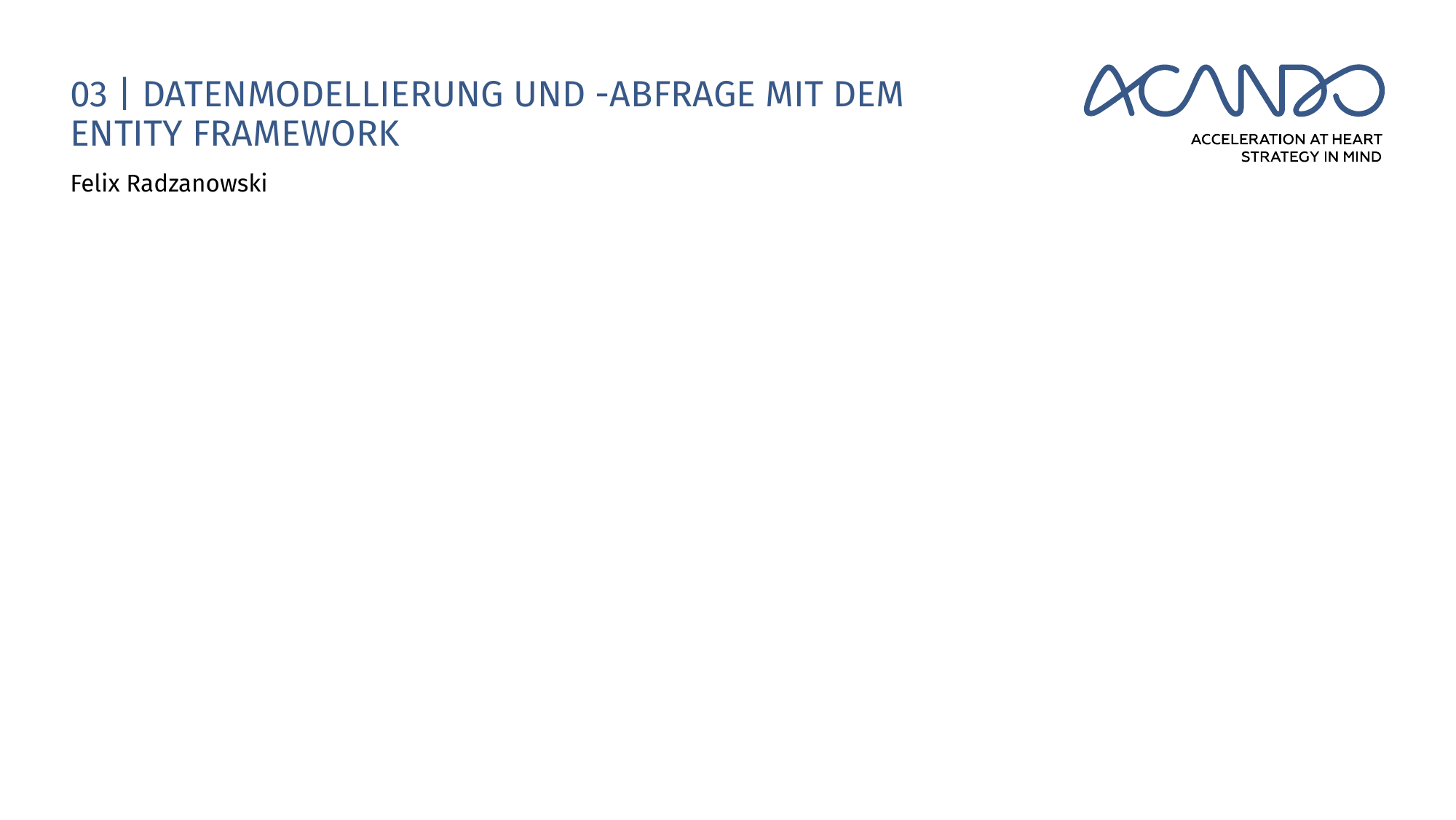

# 03 | Datenmodellierung und -abfrage mit dem Entity Framework
Felix Radzanowski